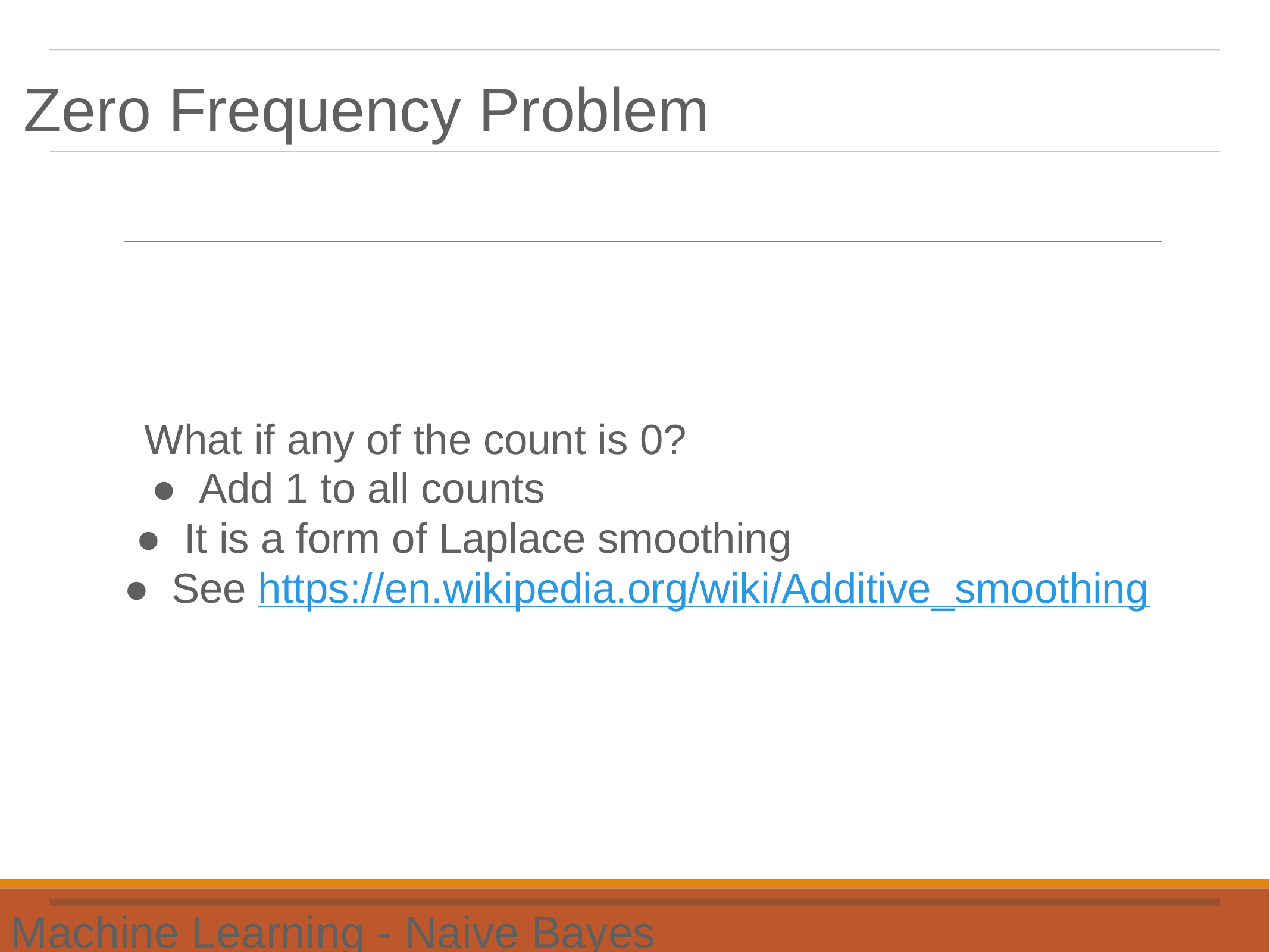

Zero Frequency Problem

What if any of the count is 0?
●Add 1 to all counts
●It is a form of Laplace smoothing
●See https://en.wikipedia.org/wiki/Additive_smoothing

Machine Learning - Naive Bayes